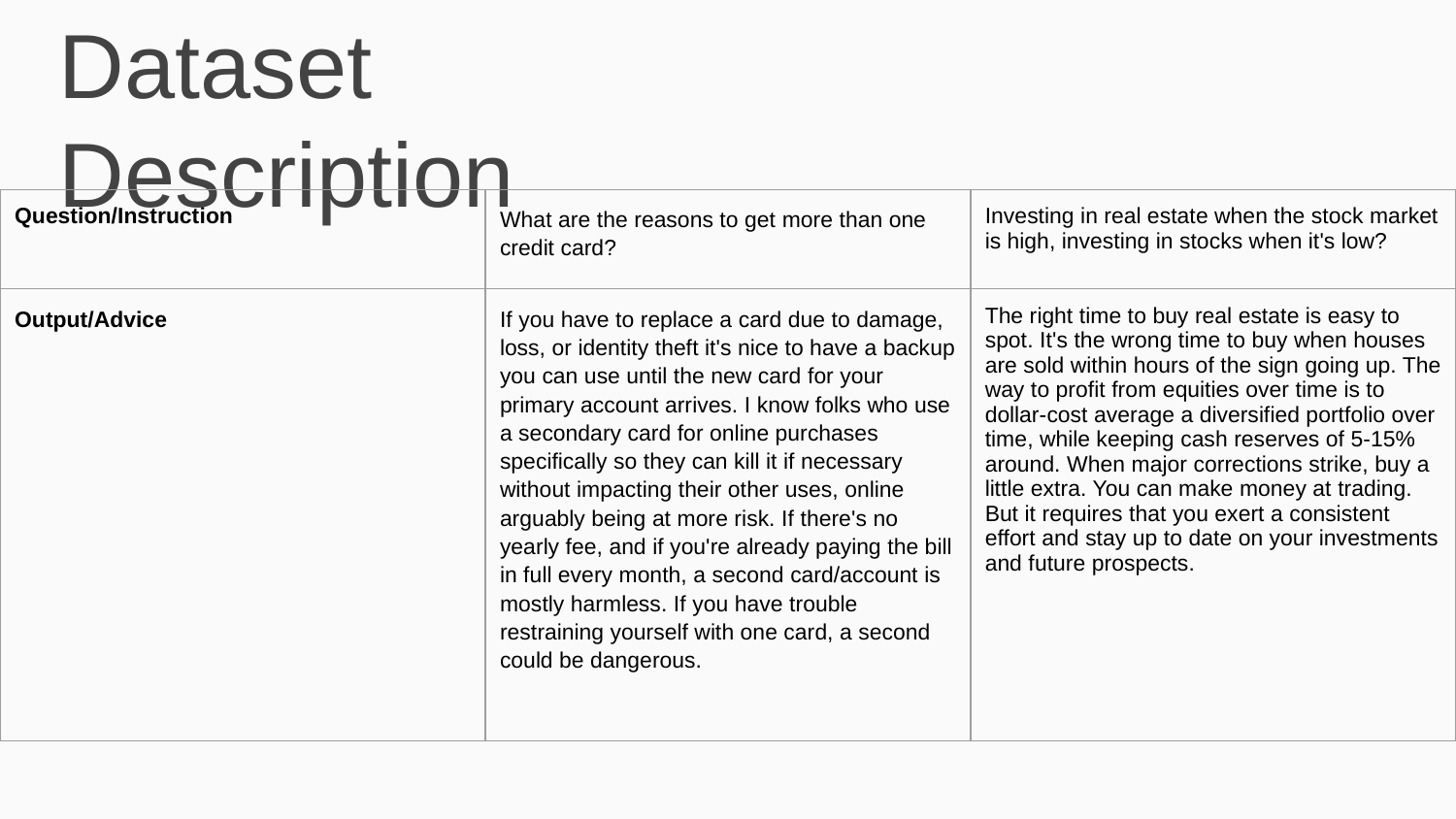

# Dataset Description
| Question/Instruction | What are the reasons to get more than one credit card? | Investing in real estate when the stock market is high, investing in stocks when it's low? |
| --- | --- | --- |
| Output/Advice | If you have to replace a card due to damage, loss, or identity theft it's nice to have a backup you can use until the new card for your primary account arrives. I know folks who use a secondary card for online purchases specifically so they can kill it if necessary without impacting their other uses, online arguably being at more risk. If there's no yearly fee, and if you're already paying the bill in full every month, a second card/account is mostly harmless. If you have trouble restraining yourself with one card, a second could be dangerous. | The right time to buy real estate is easy to spot. It's the wrong time to buy when houses are sold within hours of the sign going up. The way to profit from equities over time is to dollar-cost average a diversified portfolio over time, while keeping cash reserves of 5-15% around. When major corrections strike, buy a little extra. You can make money at trading. But it requires that you exert a consistent effort and stay up to date on your investments and future prospects. |